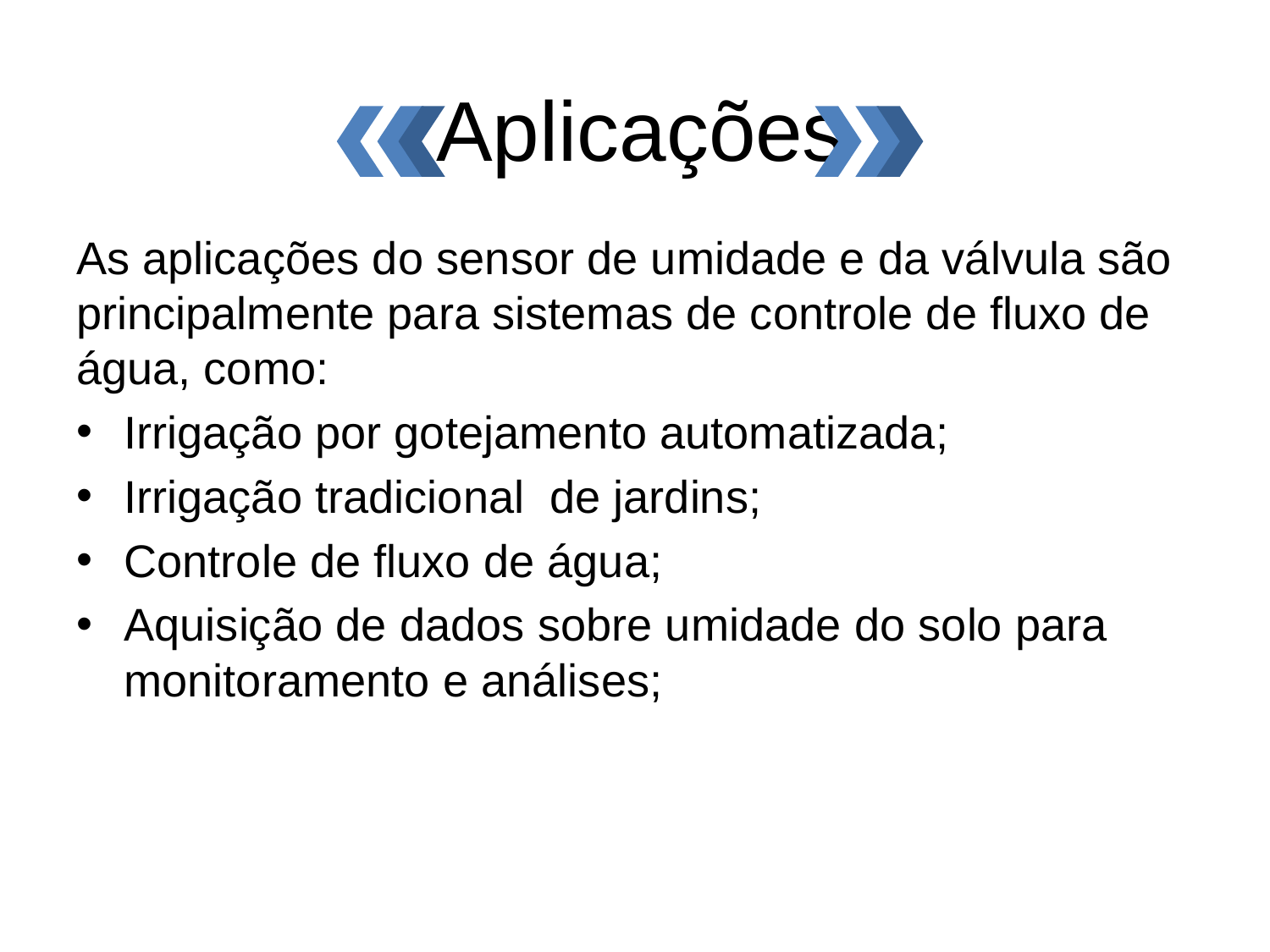

Aplicações

As aplicações do sensor de umidade e da válvula são principalmente para sistemas de controle de fluxo de água, como:
Irrigação por gotejamento automatizada;
Irrigação tradicional  de jardins;
Controle de fluxo de água;
Aquisição de dados sobre umidade do solo para monitoramento e análises;